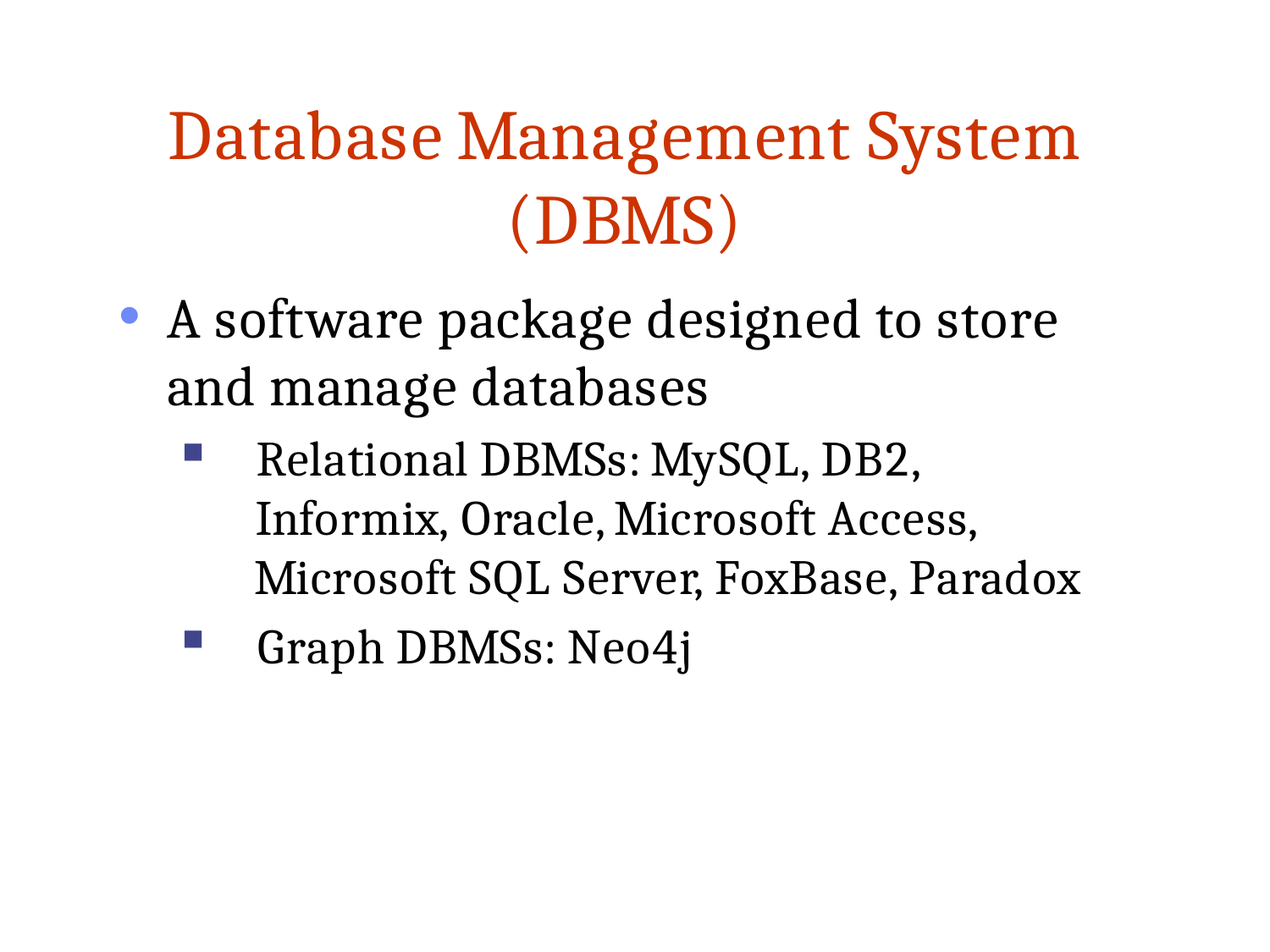

# Database Management System (DBMS)
A software package designed to store and manage databases
Relational DBMSs: MySQL, DB2, Informix, Oracle, Microsoft Access, Microsoft SQL Server, FoxBase, Paradox
Graph DBMSs: Neo4j